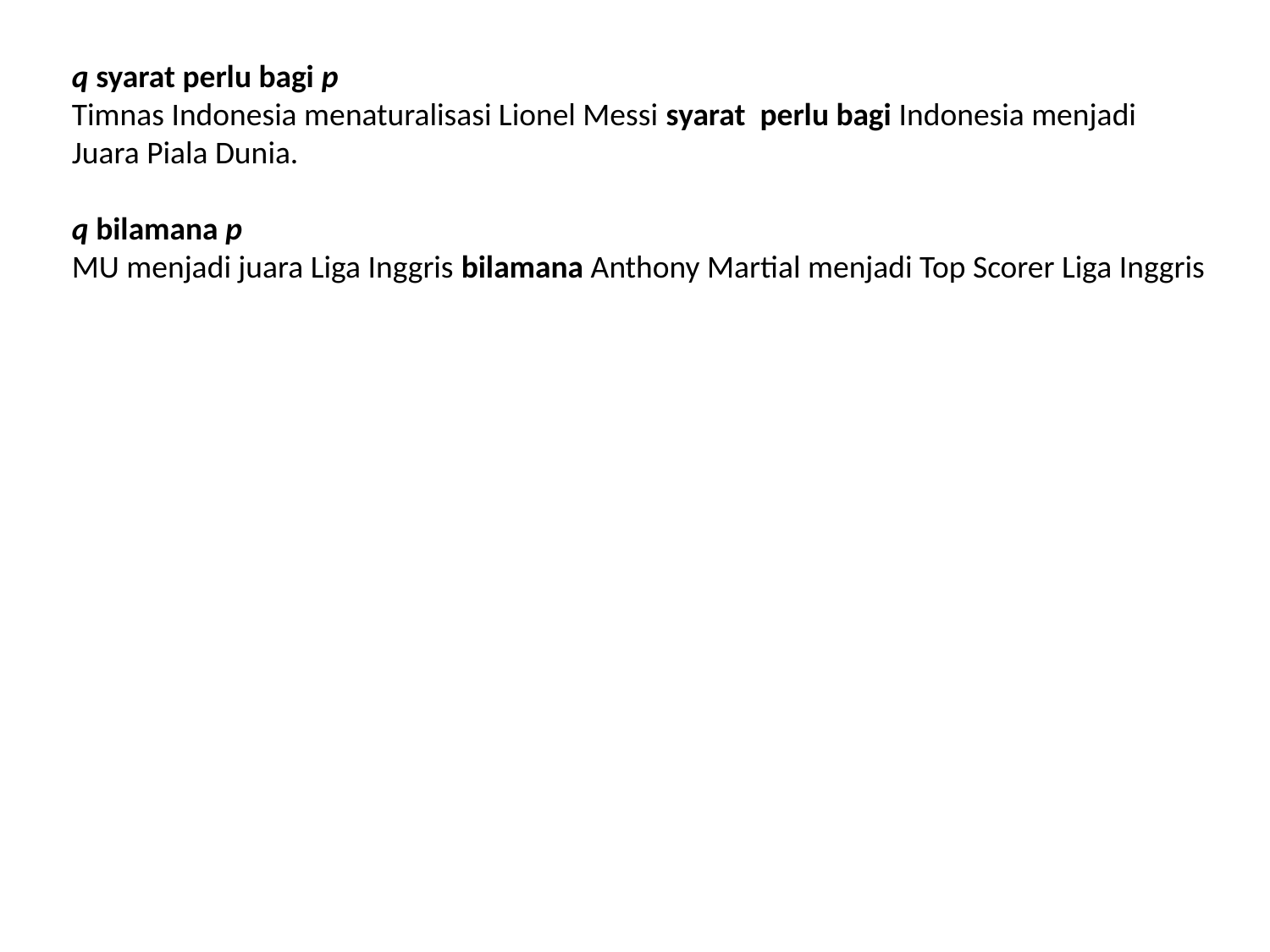

q syarat perlu bagi p
Timnas Indonesia menaturalisasi Lionel Messi syarat  perlu bagi Indonesia menjadi Juara Piala Dunia.

q bilamana p
MU menjadi juara Liga Inggris bilamana Anthony Martial menjadi Top Scorer Liga Inggris